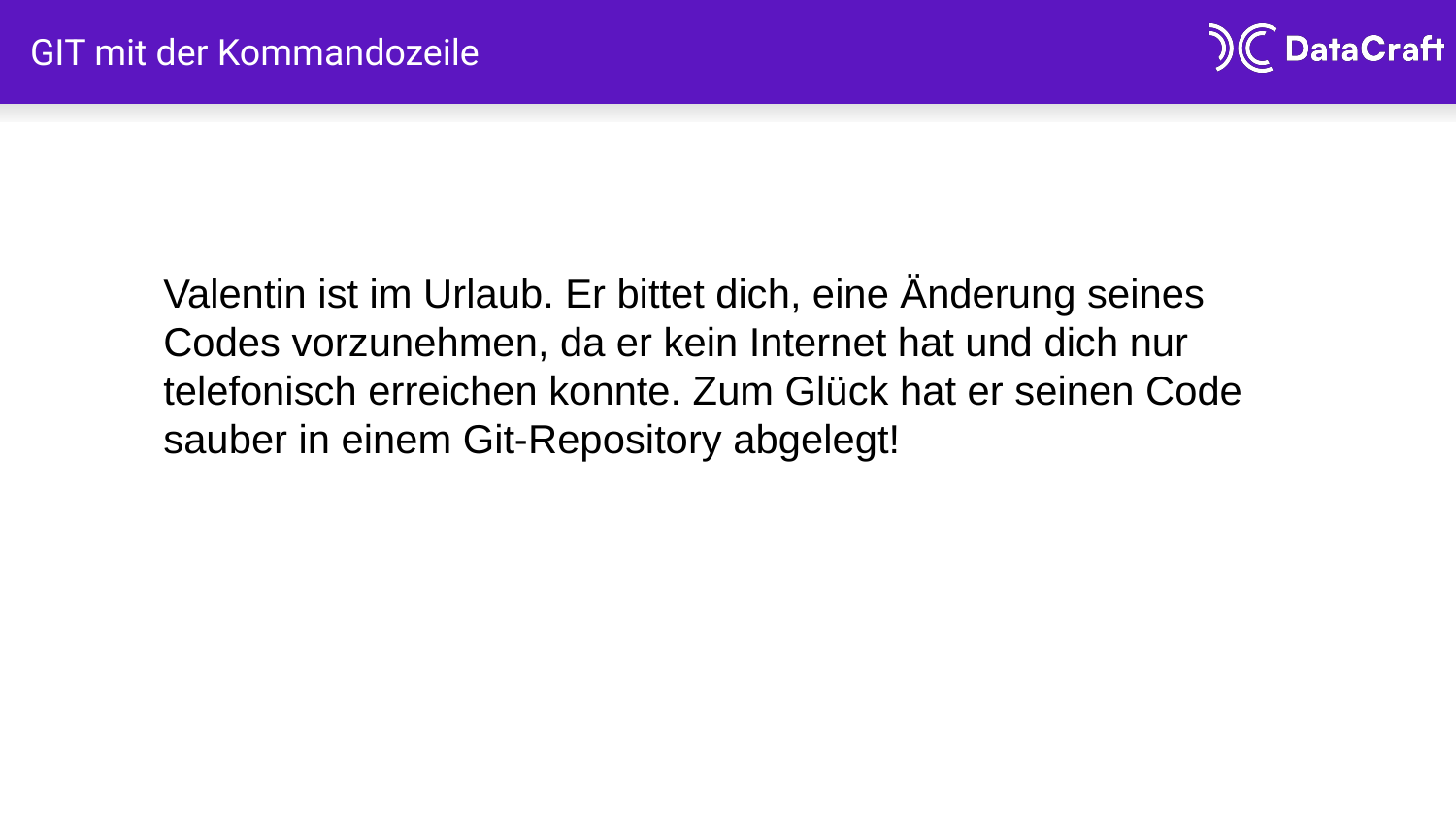

# GIT mit der Kommandozeile
Valentin ist im Urlaub. Er bittet dich, eine Änderung seines
Codes vorzunehmen, da er kein Internet hat und dich nur
telefonisch erreichen konnte. Zum Glück hat er seinen Code
sauber in einem Git-Repository abgelegt!